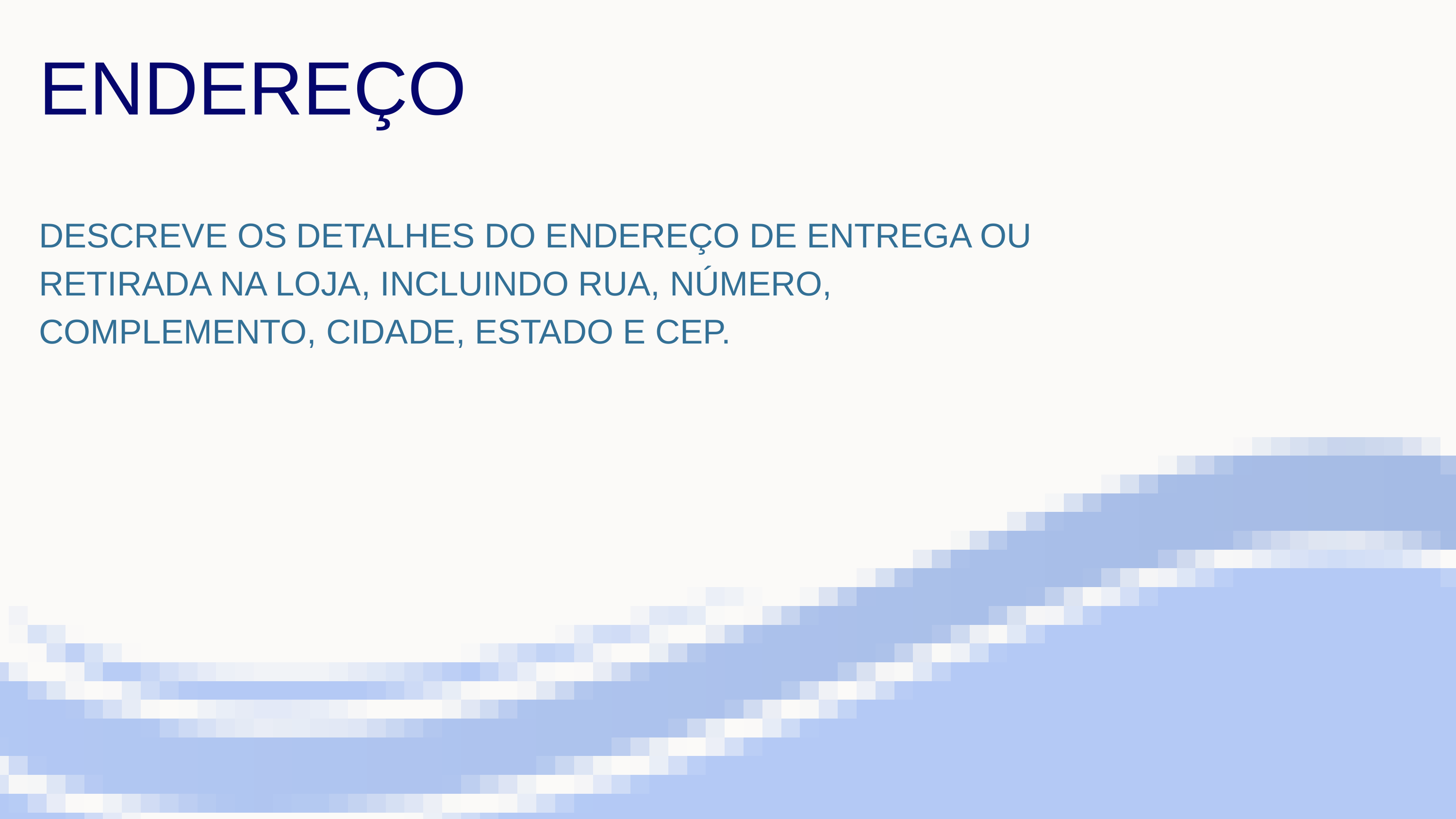

ENDEREÇO
DESCREVE OS DETALHES DO ENDEREÇO DE ENTREGA OU RETIRADA NA LOJA, INCLUINDO RUA, NÚMERO, COMPLEMENTO, CIDADE, ESTADO E CEP.